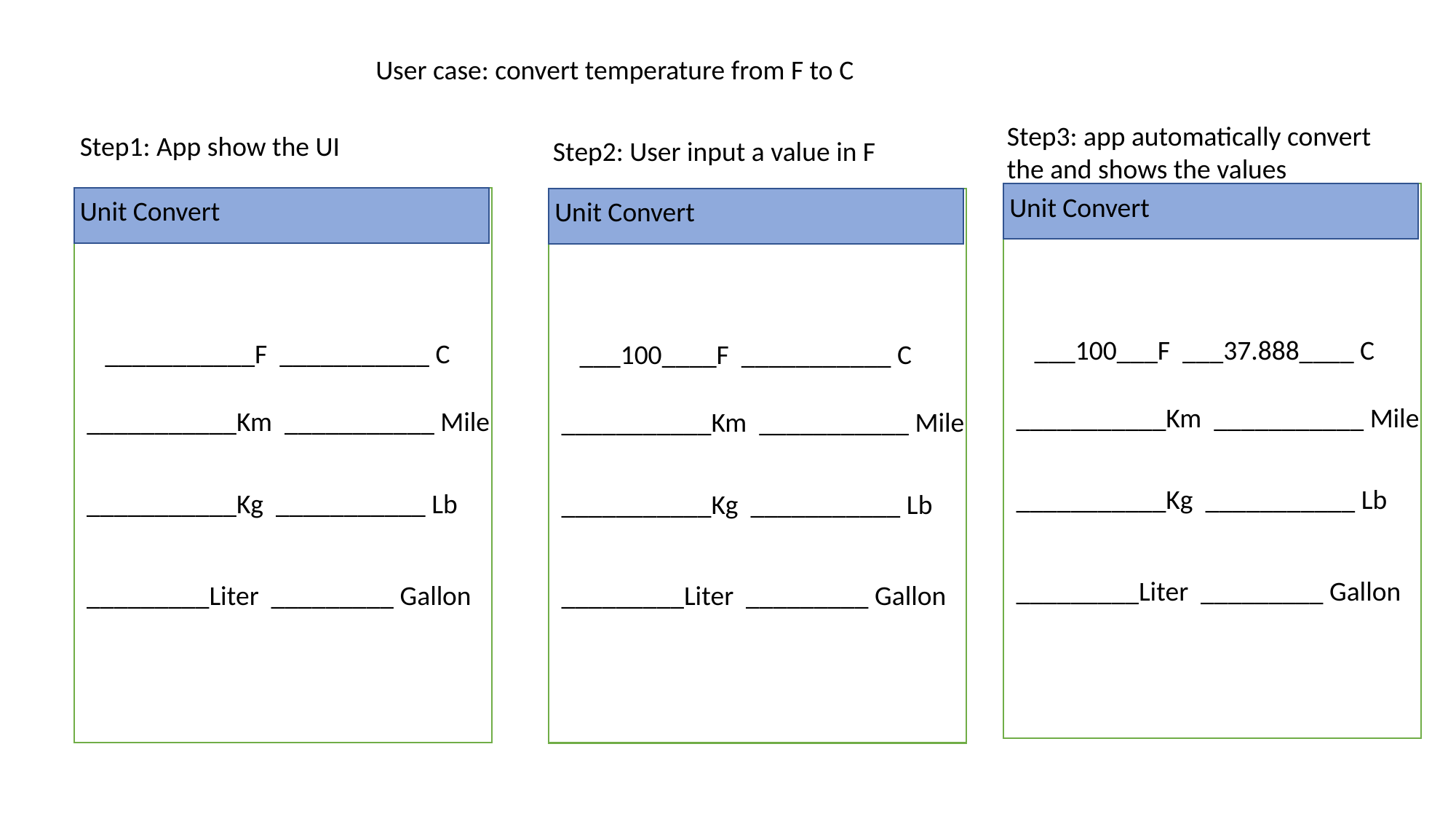

User case: convert temperature from F to C
Step3: app automatically convert the and shows the values

Step1: App show the UI

Step2: User input a value in F

Unit Convert

Unit Convert
Unit Convert
 ___100___F  ___37.888____ C
 ___________F  ___________ C
 ___100____F  ___________ C
 ___________Km  ___________ Mile
 ___________Km  ___________ Mile
 ___________Km  ___________ Mile
 ___________Kg  ___________ Lb
 ___________Kg  ___________ Lb
 ___________Kg  ___________ Lb
 _________Liter  _________ Gallon
 _________Liter  _________ Gallon
 _________Liter  _________ Gallon